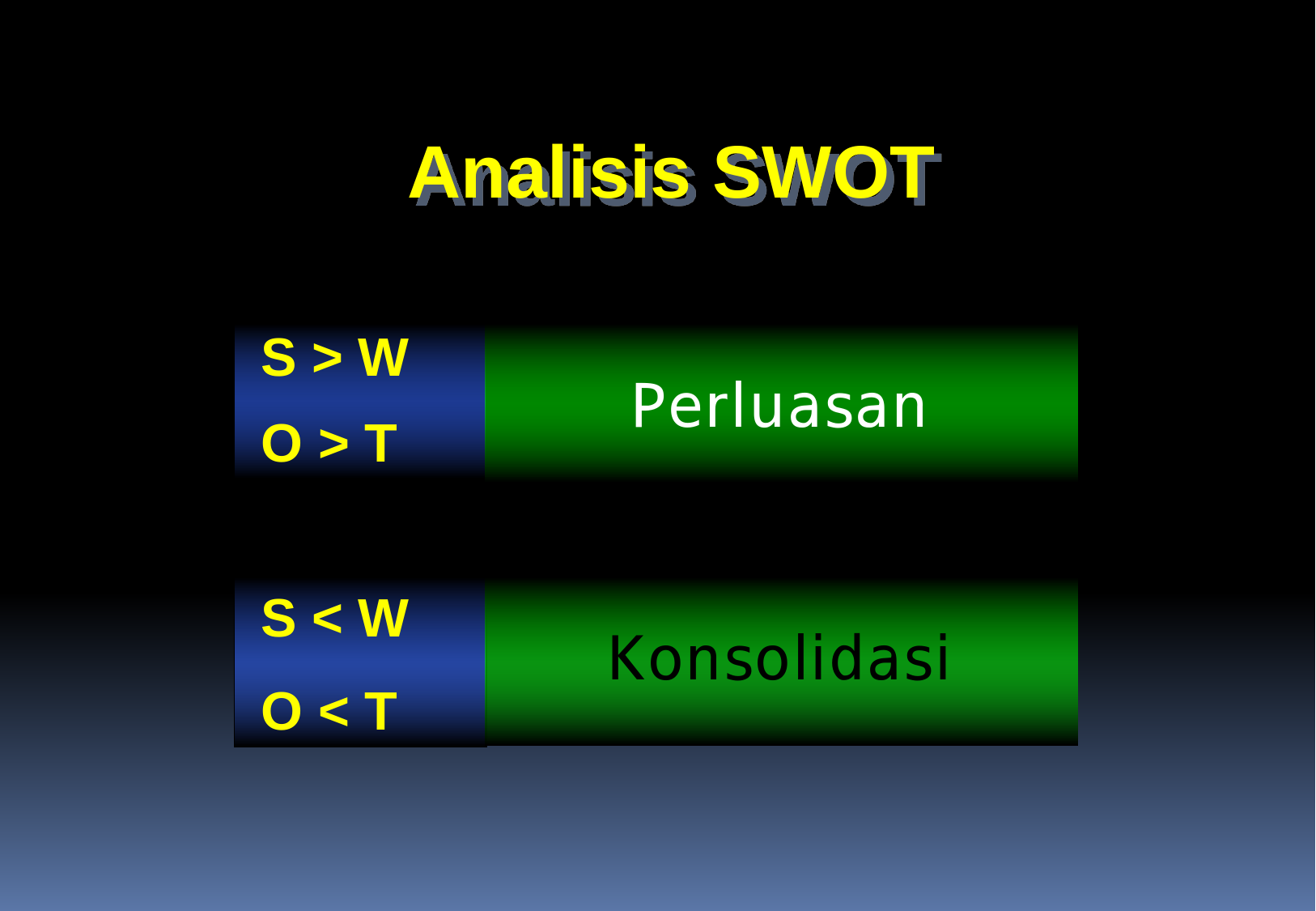

Analisis SWOT
 S > W
 O > T

Perluasan

 S < W

 O < T

Konsolidasi